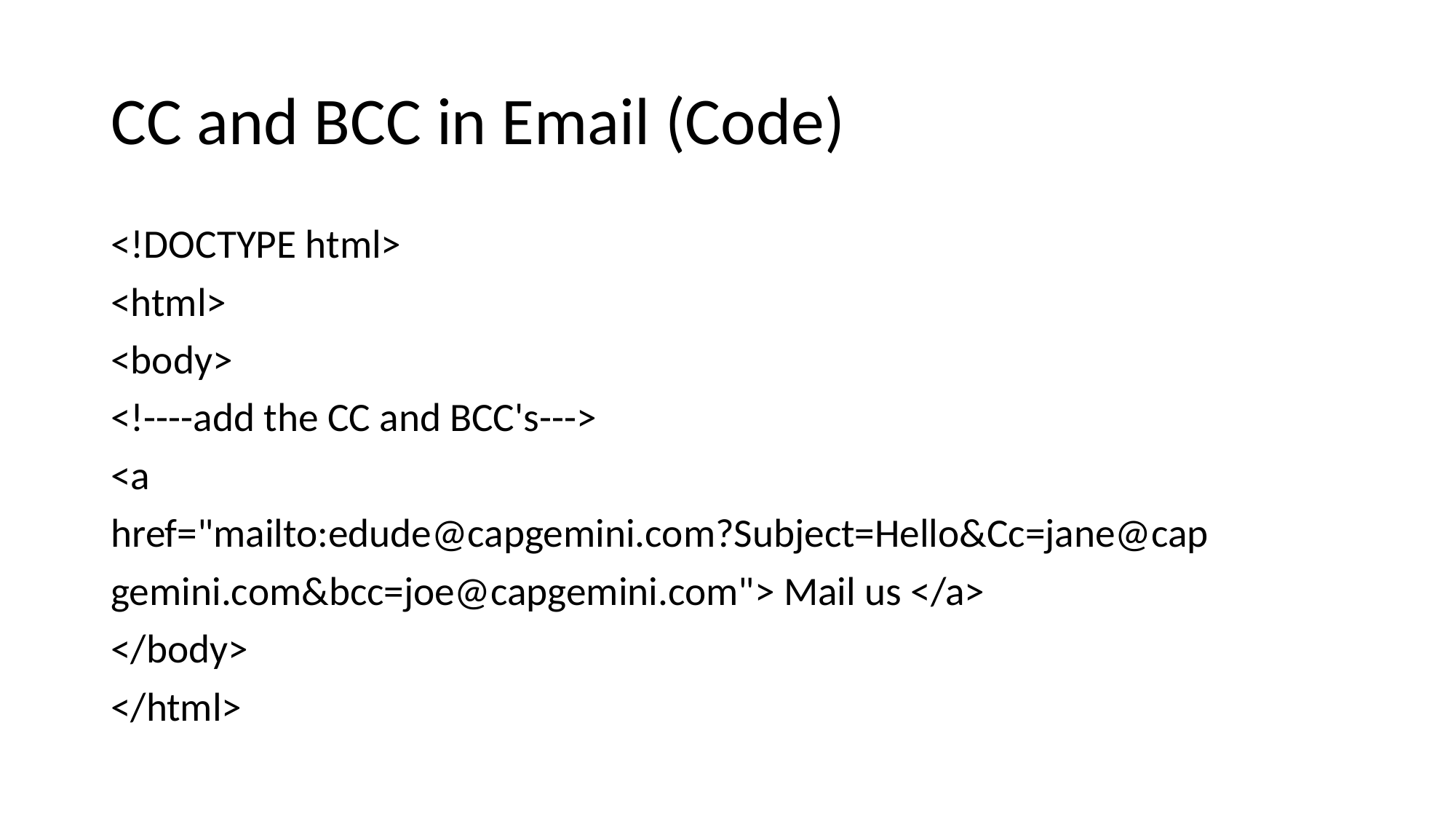

# CC and BCC in Email (Code)
<!DOCTYPE html>
<html>
<body>
<!----add the CC and BCC's--->
<a
href="mailto:edude@capgemini.com?Subject=Hello&Cc=jane@cap
gemini.com&bcc=joe@capgemini.com"> Mail us </a>
</body>
</html>